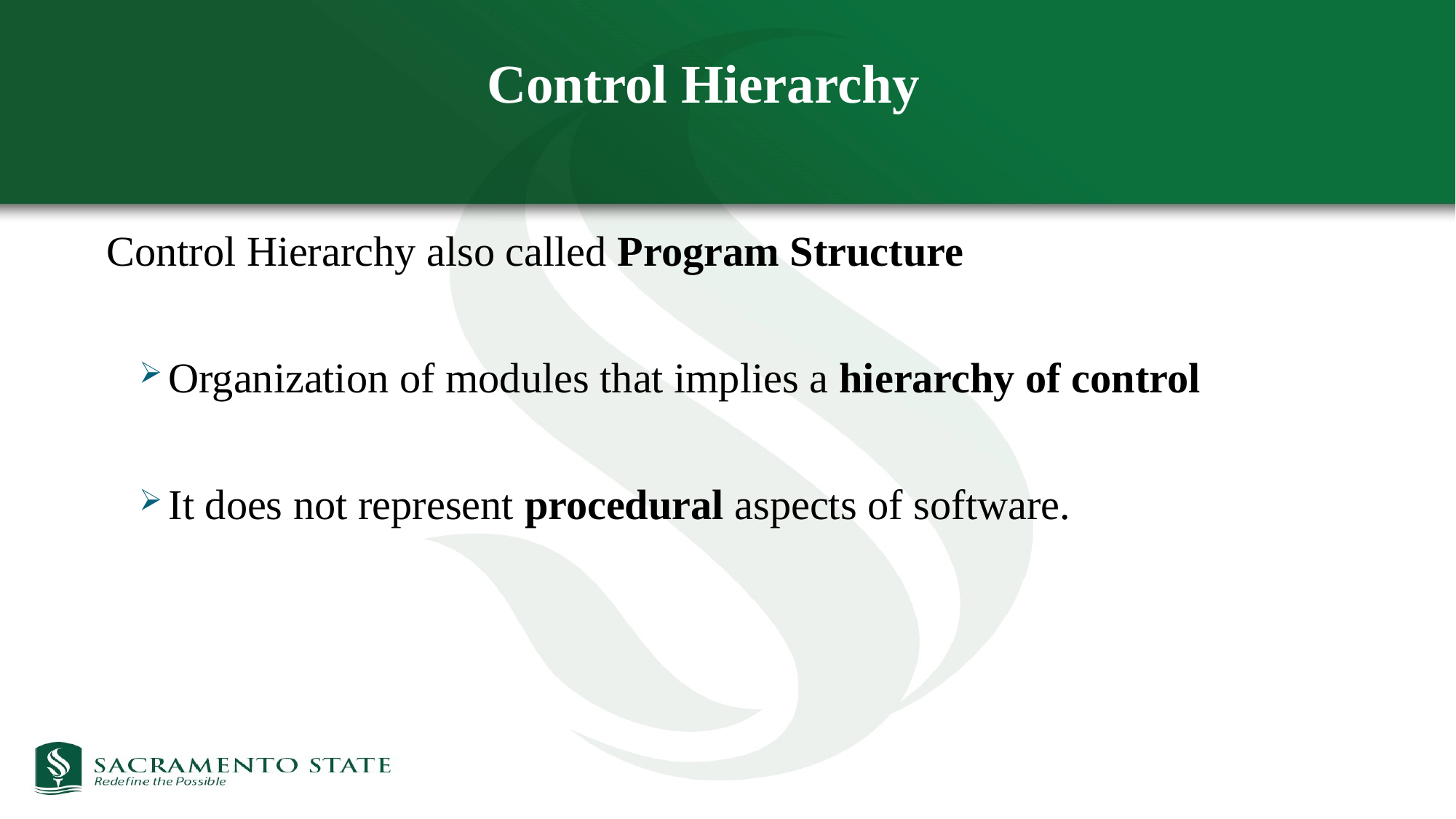

# Control Hierarchy
Control Hierarchy also called Program Structure

Organization of modules that implies a hierarchy of control

It does not represent procedural aspects of software.